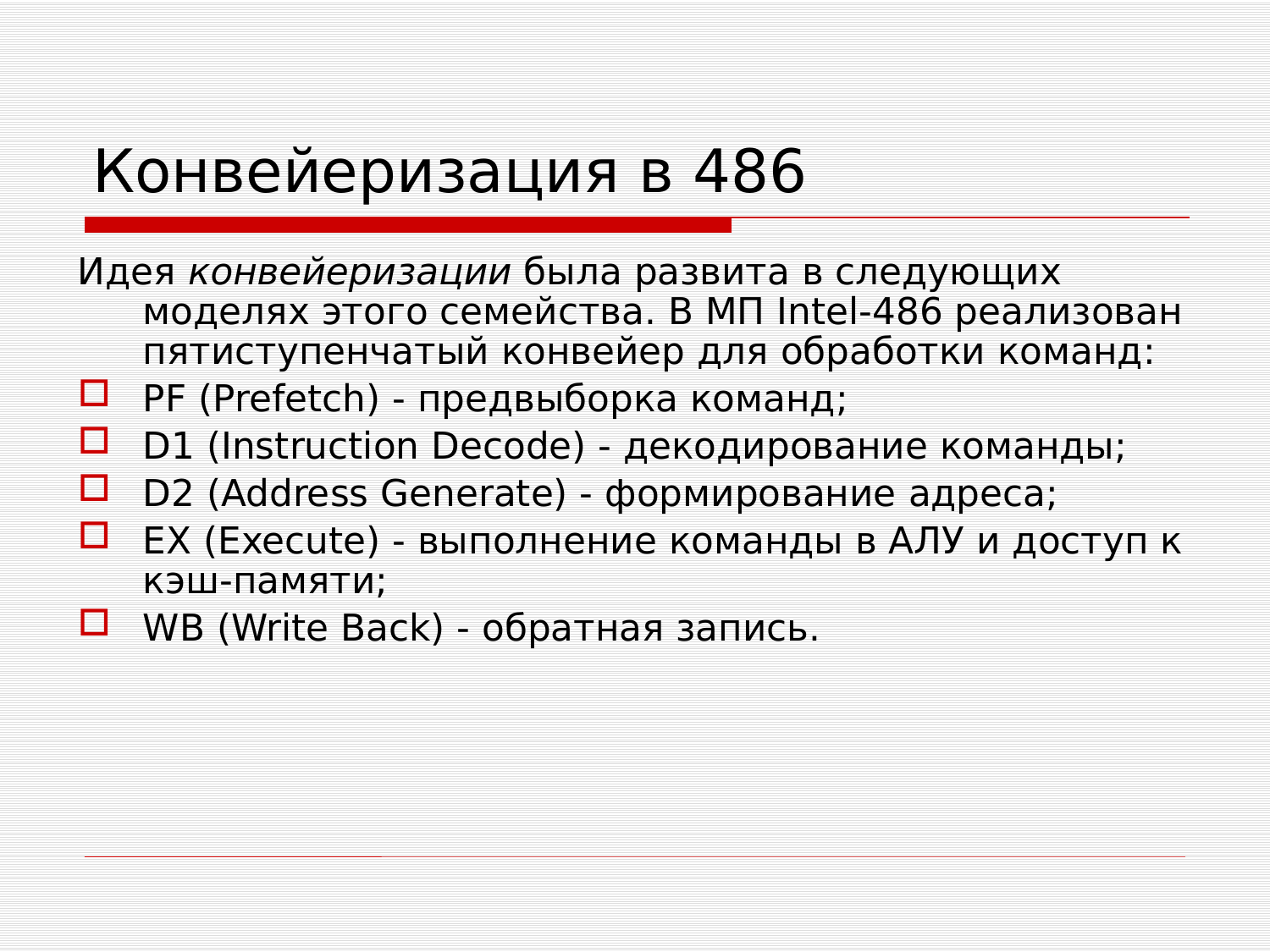

# Конвейеризация в 486
Идея конвейеризации была развита в следующих моделях этого семейства. В МП Intel-486 реализован пятиступенчатый конвейер для обработки команд:
PF (Prefetch) - предвыборка команд;
D1 (Instruction Decode) - декодирование команды;
D2 (Address Generate) - формирование адреса;
EX (Execute) - выполнение команды в АЛУ и доступ к кэш-памяти;
WB (Write Back) - обратная запись.